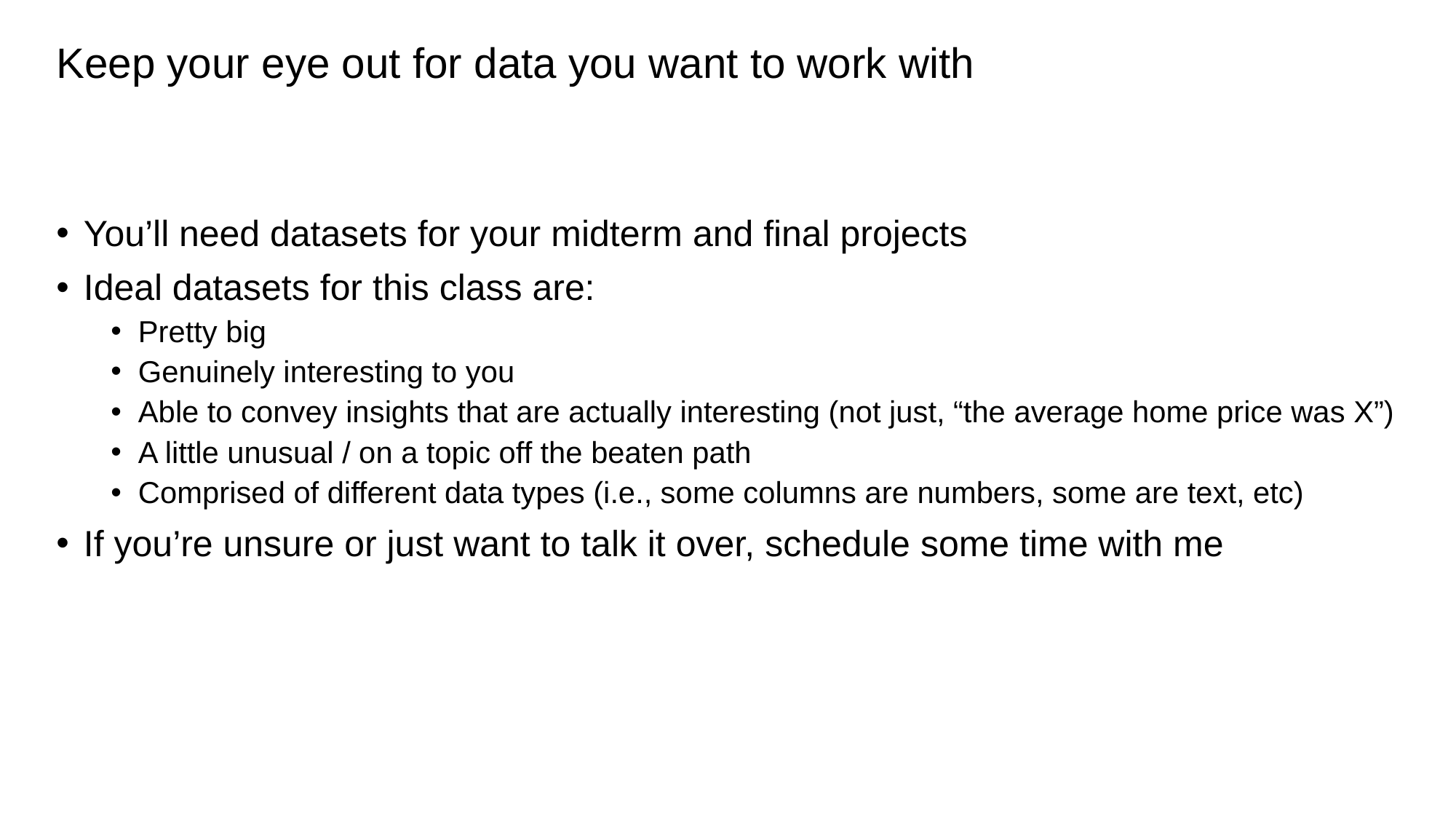

# Keep your eye out for data you want to work with
You’ll need datasets for your midterm and final projects
Ideal datasets for this class are:
Pretty big
Genuinely interesting to you
Able to convey insights that are actually interesting (not just, “the average home price was X”)
A little unusual / on a topic off the beaten path
Comprised of different data types (i.e., some columns are numbers, some are text, etc)
If you’re unsure or just want to talk it over, schedule some time with me